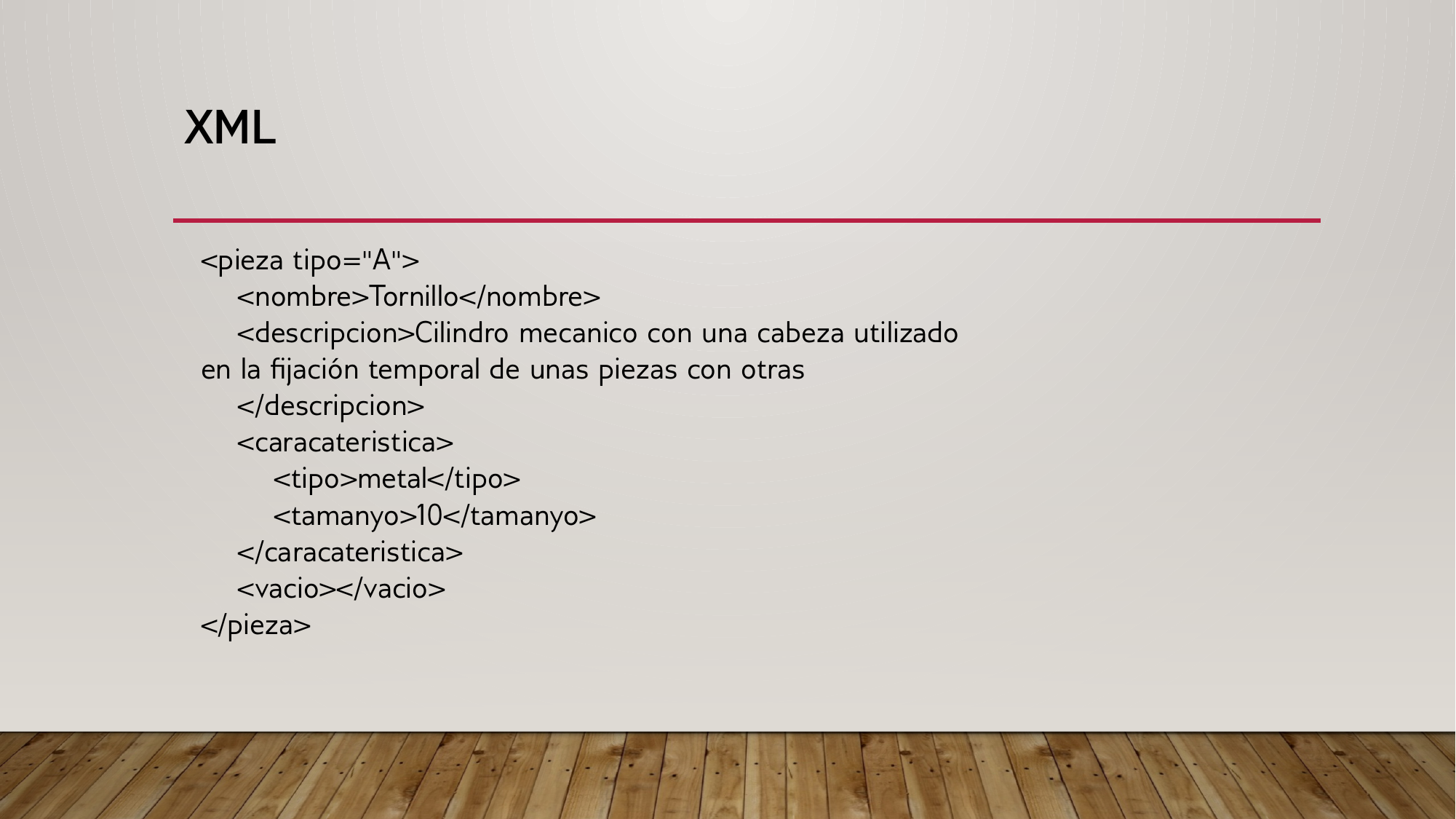

# XML
<pieza tipo="A">
    <nombre>Tornillo</nombre>
    <descripcion>Cilindro mecanico con una cabeza utilizado en la fijación temporal de unas piezas con otras
    </descripcion>
    <caracateristica>
        <tipo>metal</tipo>
        <tamanyo>10</tamanyo>
    </caracateristica>
    <vacio></vacio>
</pieza>